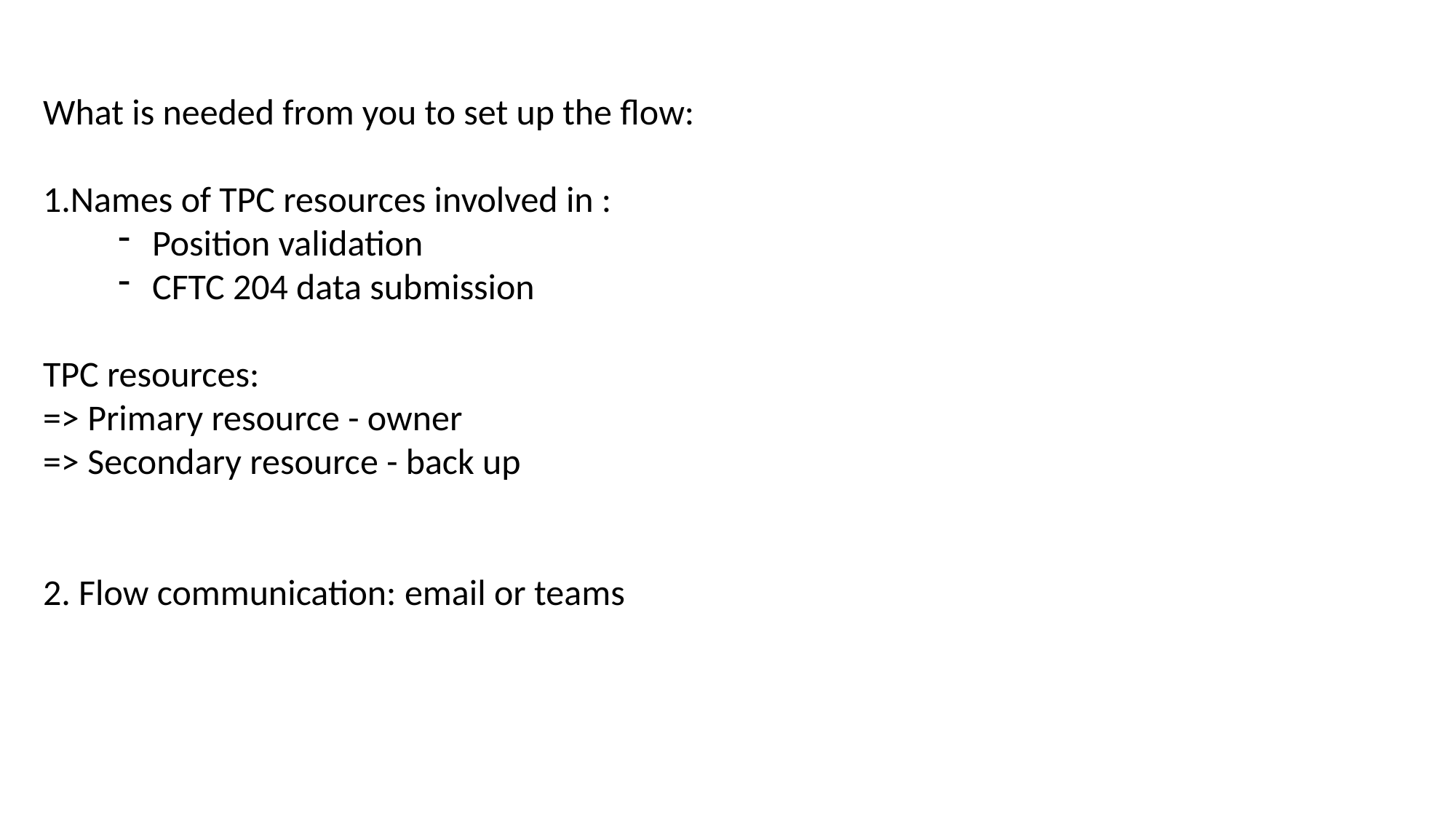

What is needed from you to set up the flow:

Names of TPC resources involved in :
Position validation
CFTC 204 data submission

TPC resources:
=> Primary resource - owner
=> Secondary resource - back up

2. Flow communication: email or teams